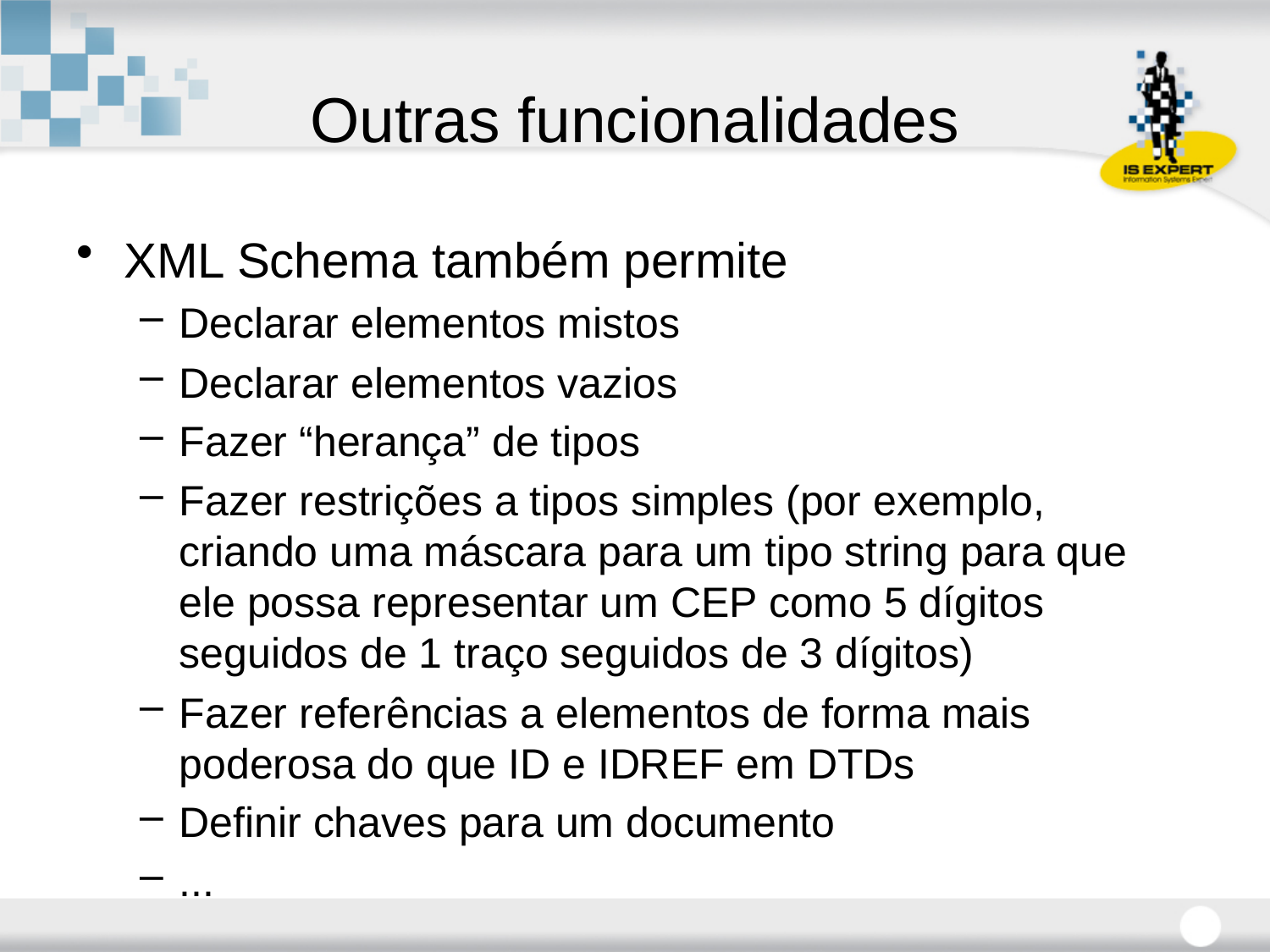

# Outras funcionalidades
XML Schema também permite
Declarar elementos mistos
Declarar elementos vazios
Fazer “herança” de tipos
Fazer restrições a tipos simples (por exemplo, criando uma máscara para um tipo string para que ele possa representar um CEP como 5 dígitos seguidos de 1 traço seguidos de 3 dígitos)
Fazer referências a elementos de forma mais poderosa do que ID e IDREF em DTDs
Definir chaves para um documento
...